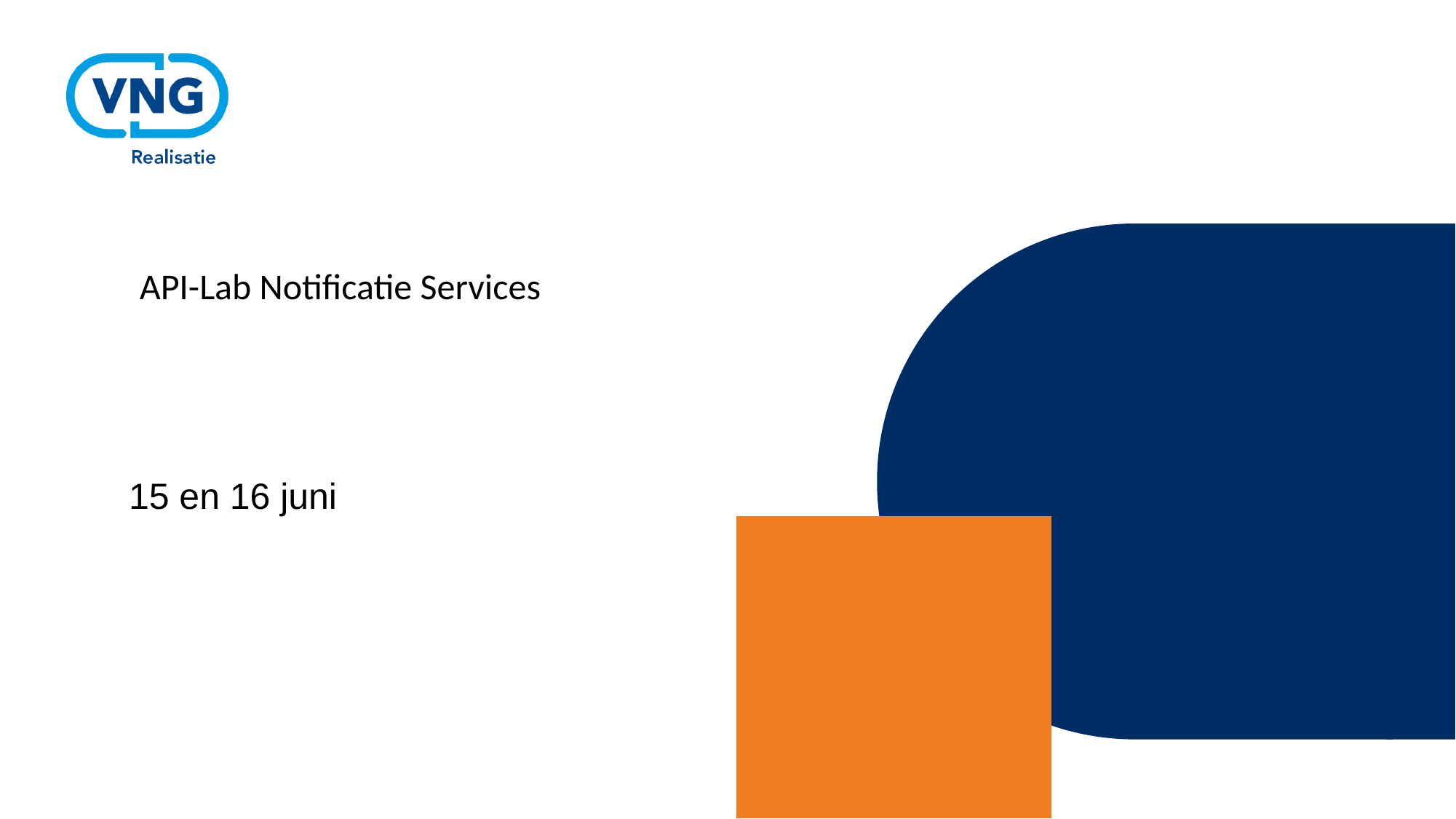

API-Lab Notificatie Services
15 en 16 juni